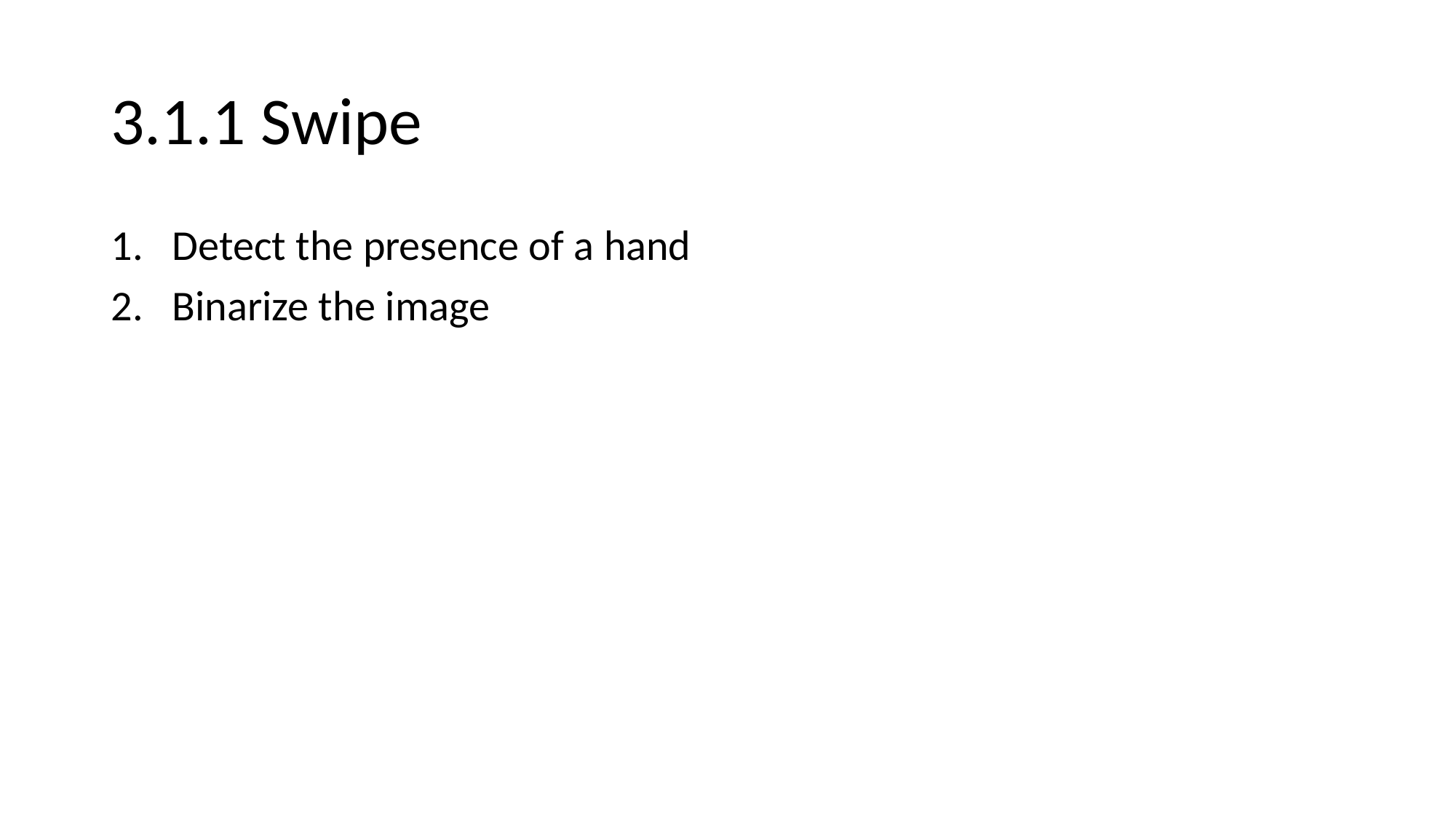

# 3.1.1 Swipe
Detect the presence of a hand
Binarize the image